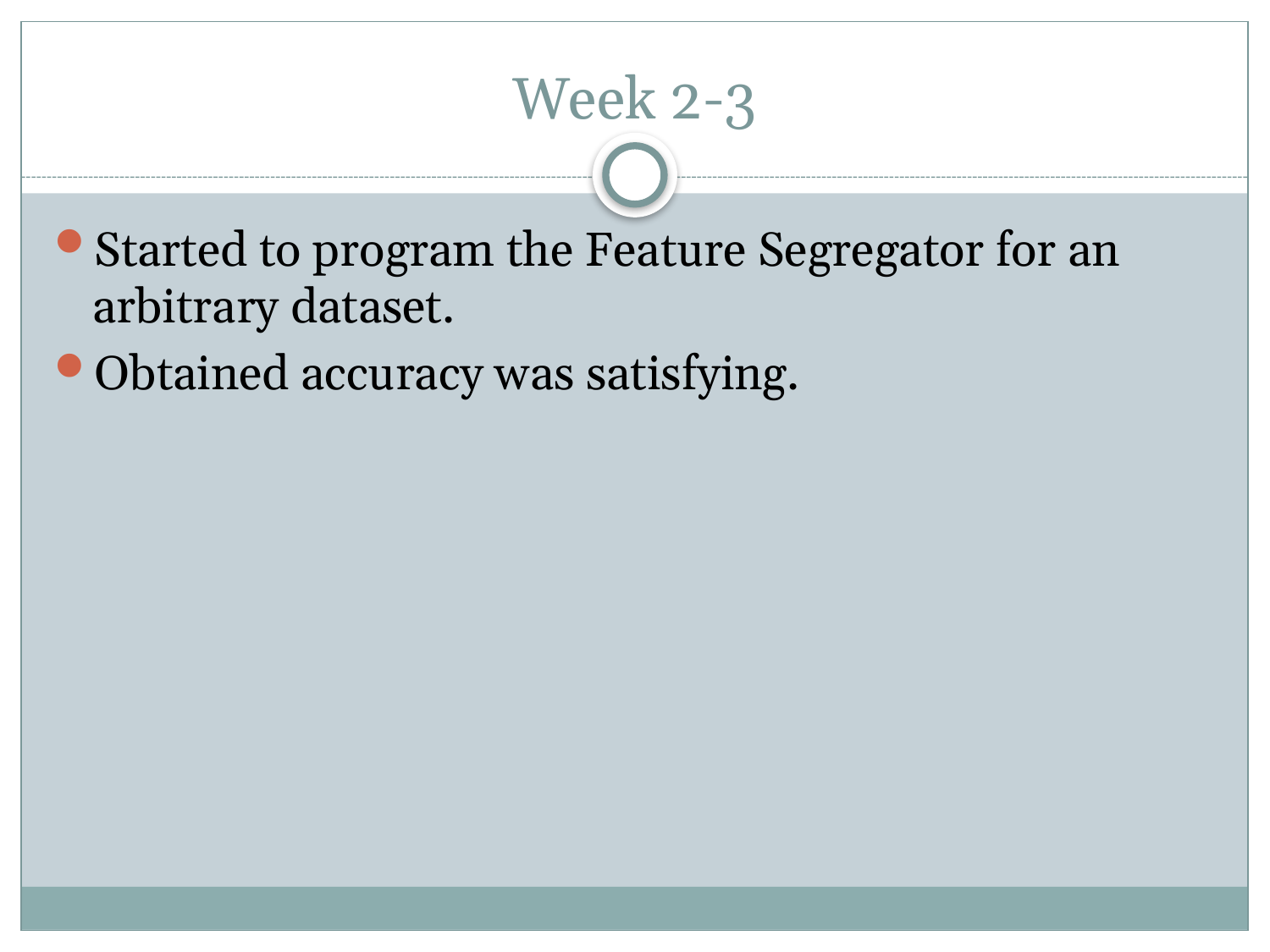

# Week 2-3
Started to program the Feature Segregator for an arbitrary dataset.
Obtained accuracy was satisfying.